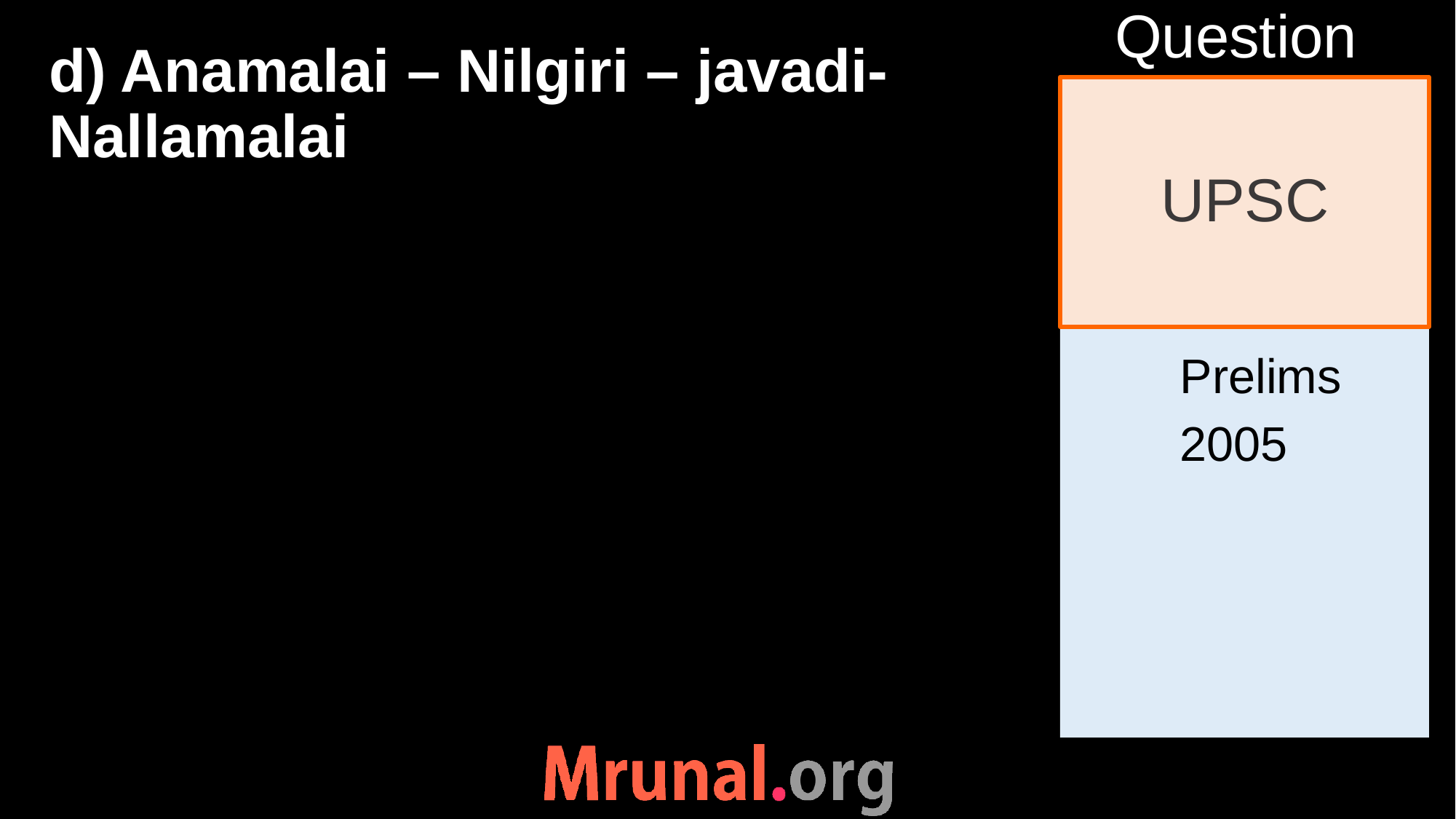

Question
d) Anamalai – Nilgiri – javadi- Nallamalai

# UPSC

	Prelims
	2005